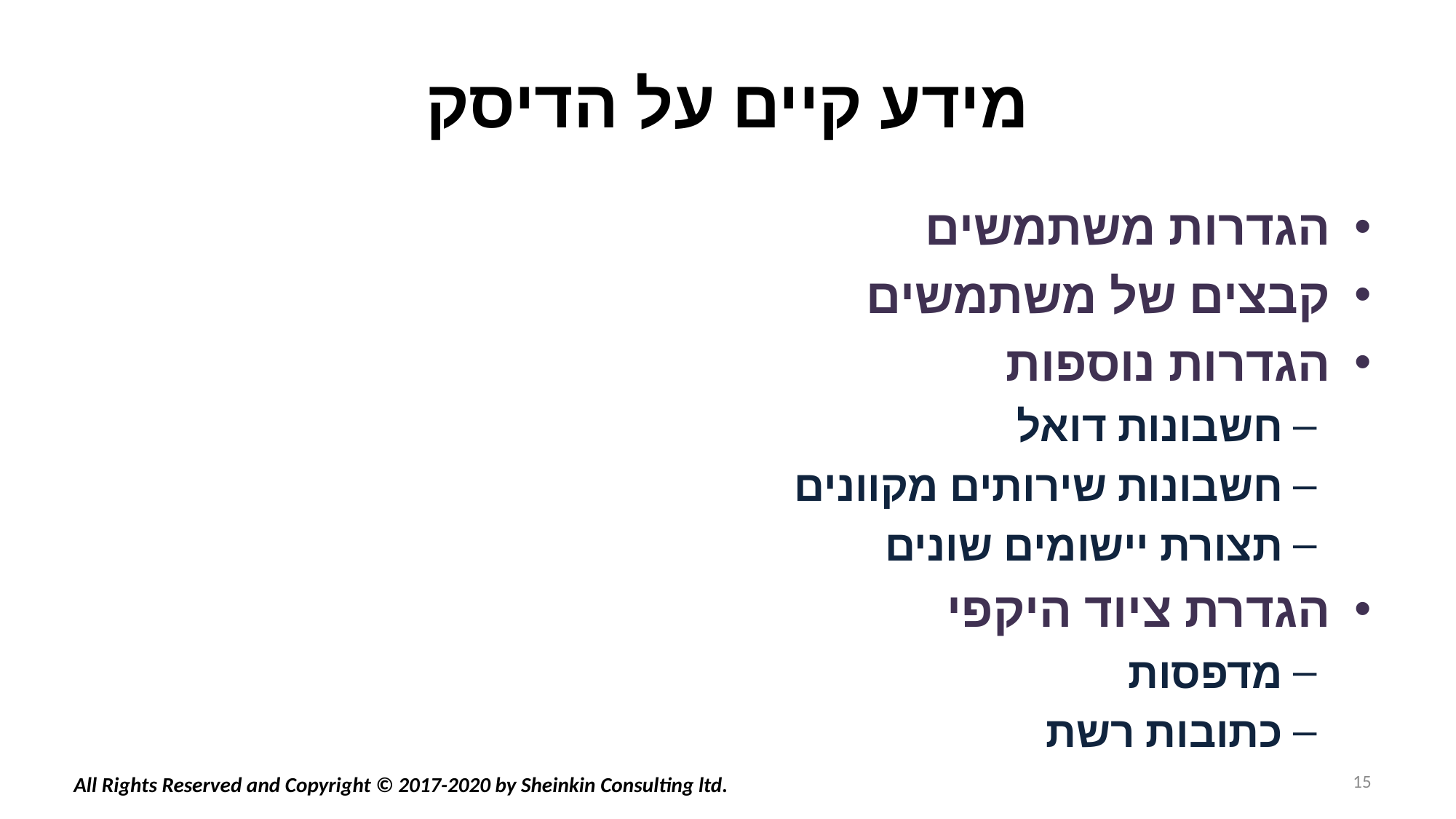

# מידע קיים על הדיסק
הגדרות משתמשים
קבצים של משתמשים
הגדרות נוספות
חשבונות דואל
חשבונות שירותים מקוונים
תצורת יישומים שונים
הגדרת ציוד היקפי
מדפסות
כתובות רשת

15